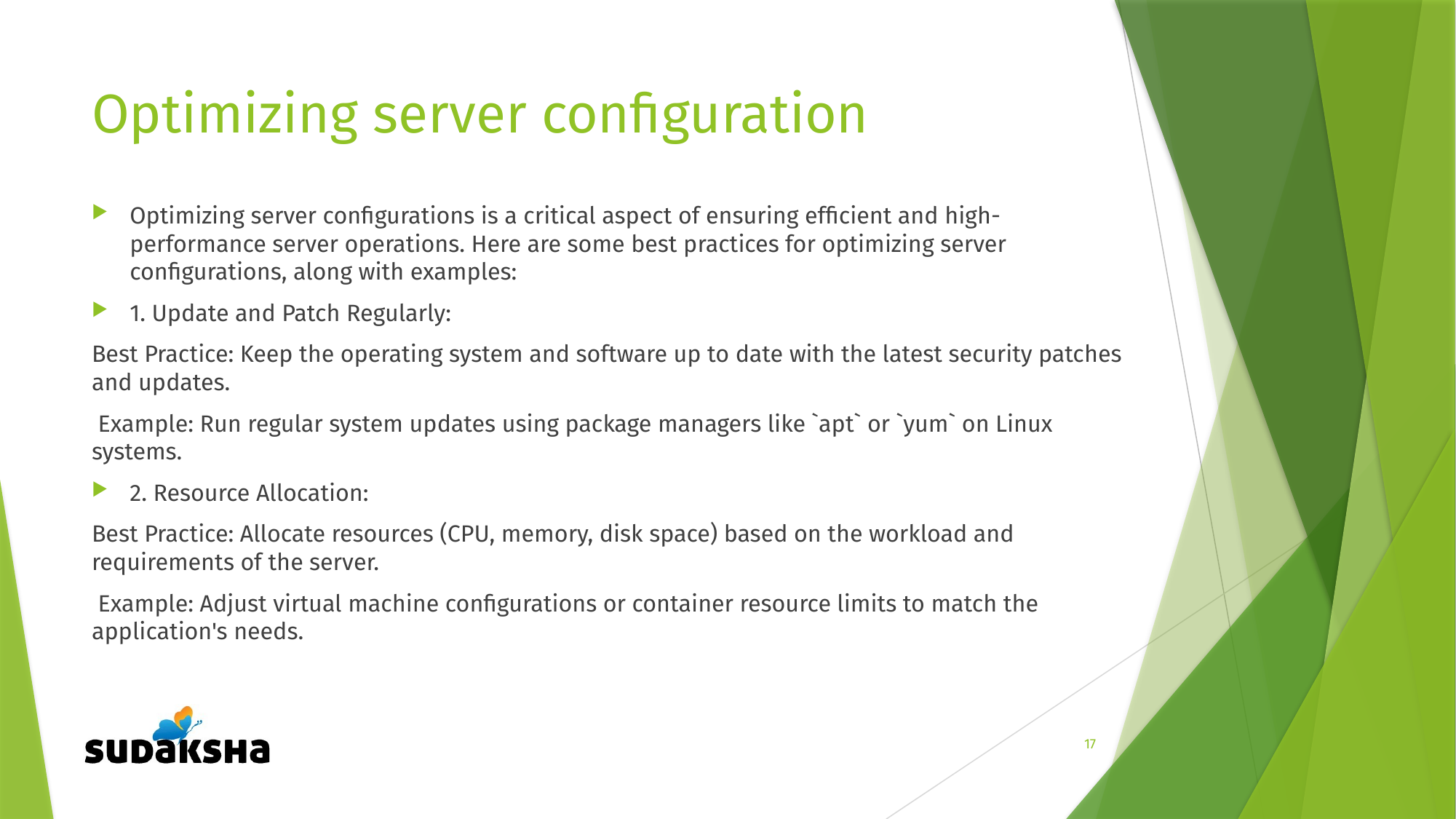

# Optimizing server configuration
Optimizing server configurations is a critical aspect of ensuring efficient and high-performance server operations. Here are some best practices for optimizing server configurations, along with examples:
1. Update and Patch Regularly:
Best Practice: Keep the operating system and software up to date with the latest security patches and updates.
 Example: Run regular system updates using package managers like `apt` or `yum` on Linux systems.
2. Resource Allocation:
Best Practice: Allocate resources (CPU, memory, disk space) based on the workload and requirements of the server.
 Example: Adjust virtual machine configurations or container resource limits to match the application's needs.

17